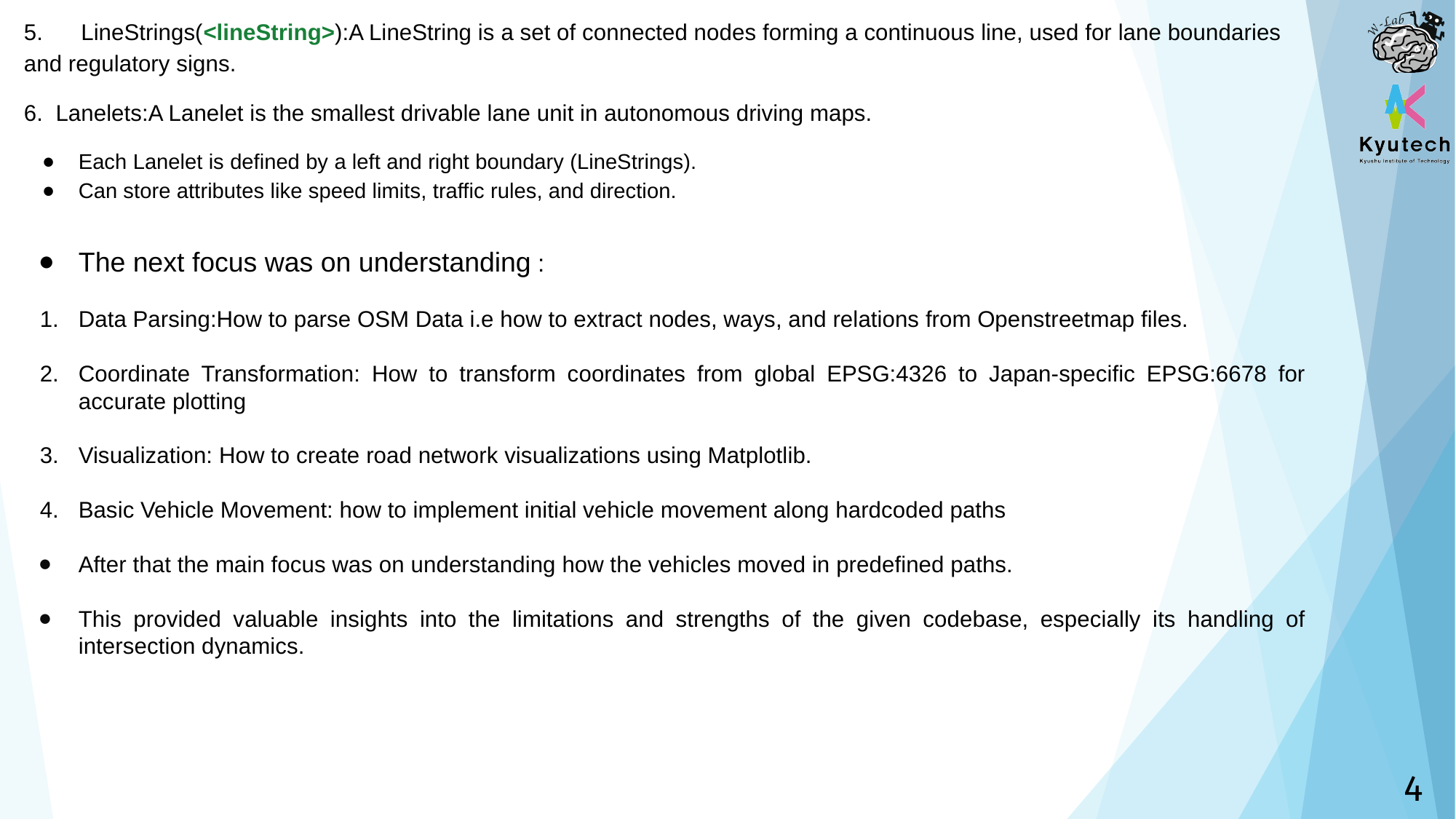

5.      LineStrings(<lineString>):A LineString is a set of connected nodes forming a continuous line, used for lane boundaries and regulatory signs.
6.  Lanelets:A Lanelet is the smallest drivable lane unit in autonomous driving maps.
Each Lanelet is defined by a left and right boundary (LineStrings).
Can store attributes like speed limits, traffic rules, and direction.

The next focus was on understanding :

Data Parsing:How to parse OSM Data i.e how to extract nodes, ways, and relations from Openstreetmap files.

Coordinate Transformation: How to transform coordinates from global EPSG:4326 to Japan-specific EPSG:6678 for accurate plotting

Visualization: How to create road network visualizations using Matplotlib.

Basic Vehicle Movement: how to implement initial vehicle movement along hardcoded paths

After that the main focus was on understanding how the vehicles moved in predefined paths.

This provided valuable insights into the limitations and strengths of the given codebase, especially its handling of intersection dynamics.
4